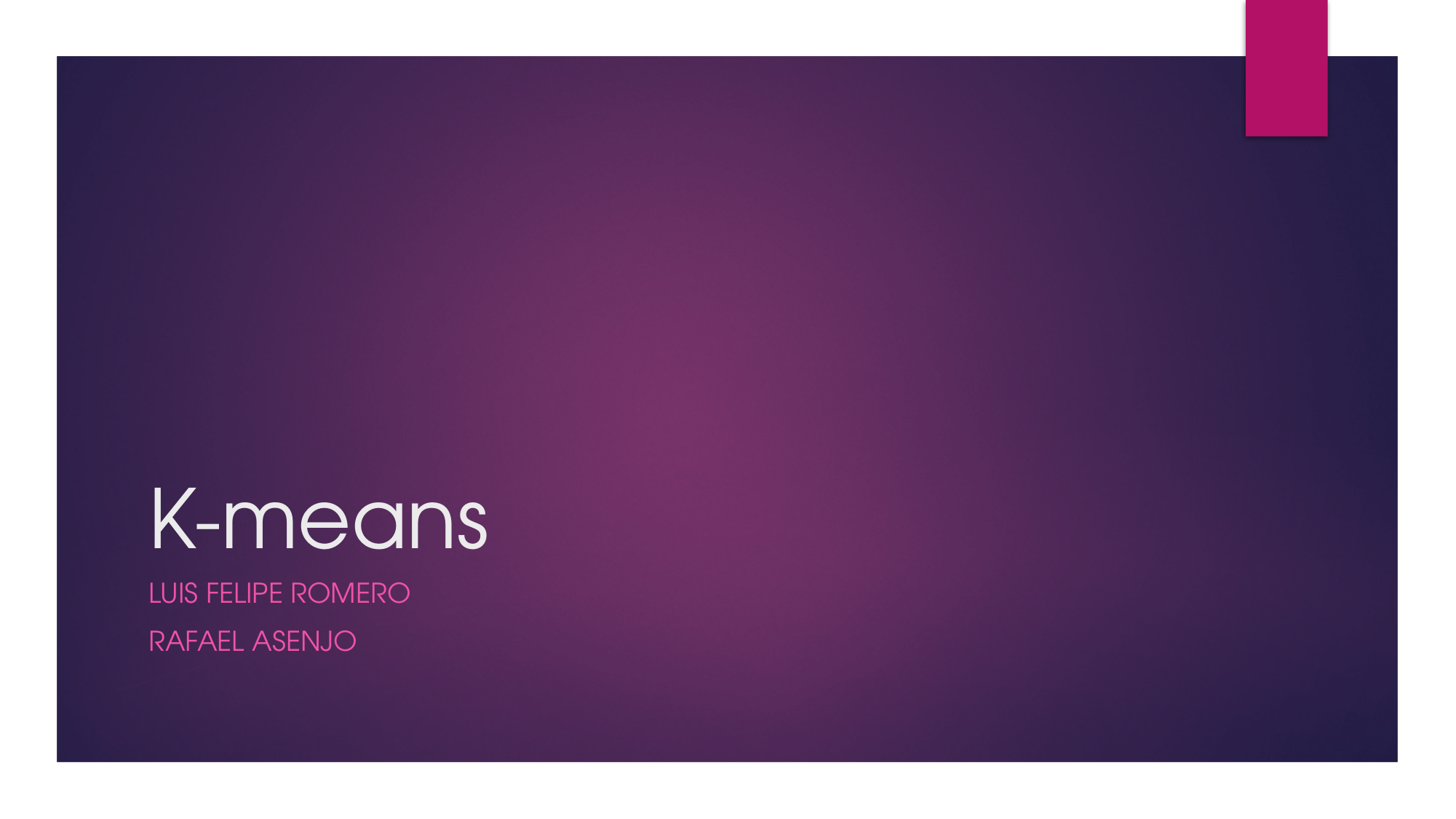

# K-means
Luis Felipe Romero
Rafael Asenjo